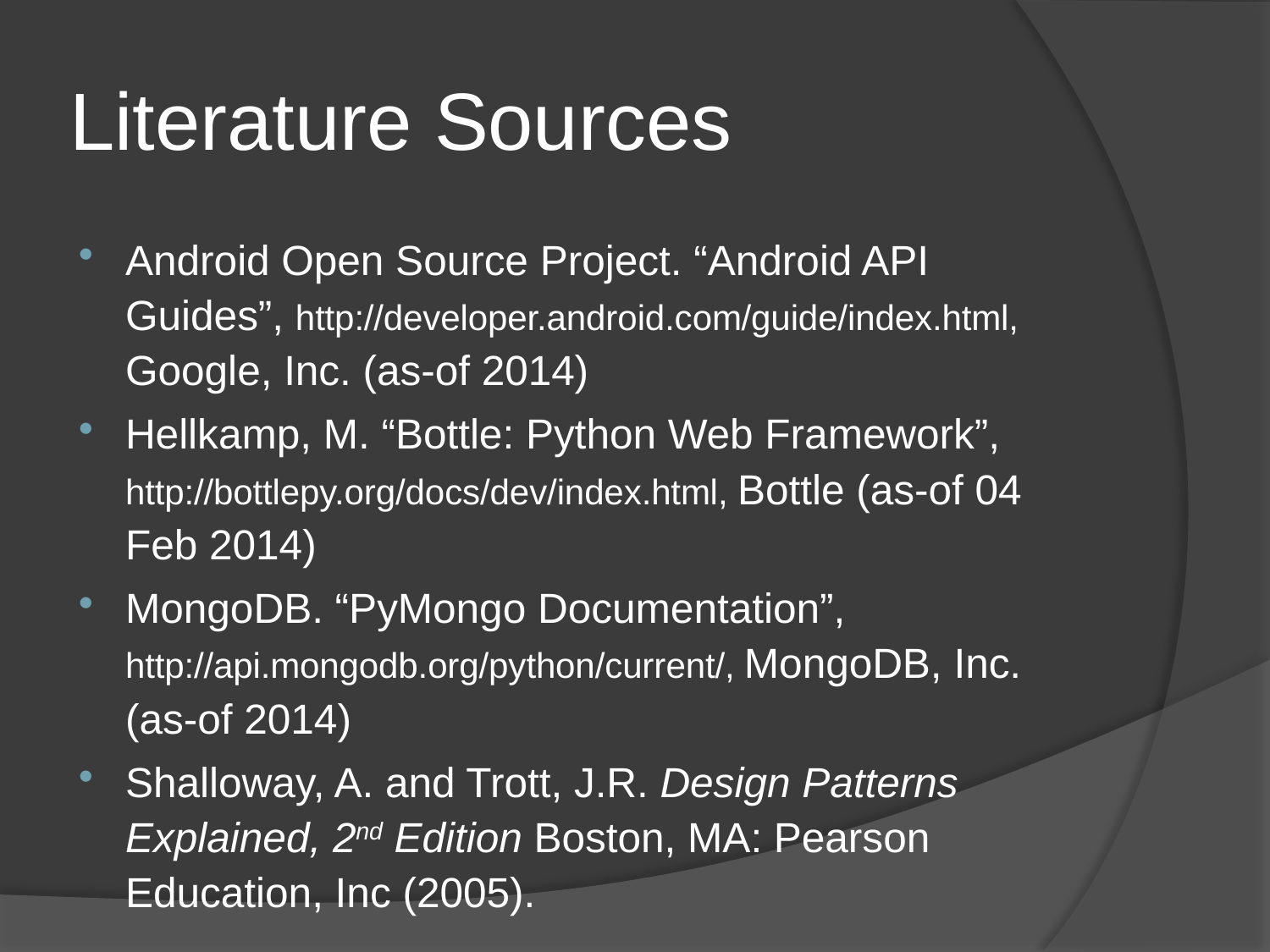

# Literature Sources
Android Open Source Project. “Android API Guides”, http://developer.android.com/guide/index.html, Google, Inc. (as-of 2014)
Hellkamp, M. “Bottle: Python Web Framework”, http://bottlepy.org/docs/dev/index.html, Bottle (as-of 04 Feb 2014)
MongoDB. “PyMongo Documentation”, http://api.mongodb.org/python/current/, MongoDB, Inc. (as-of 2014)
Shalloway, A. and Trott, J.R. Design Patterns Explained, 2nd Edition Boston, MA: Pearson Education, Inc (2005).